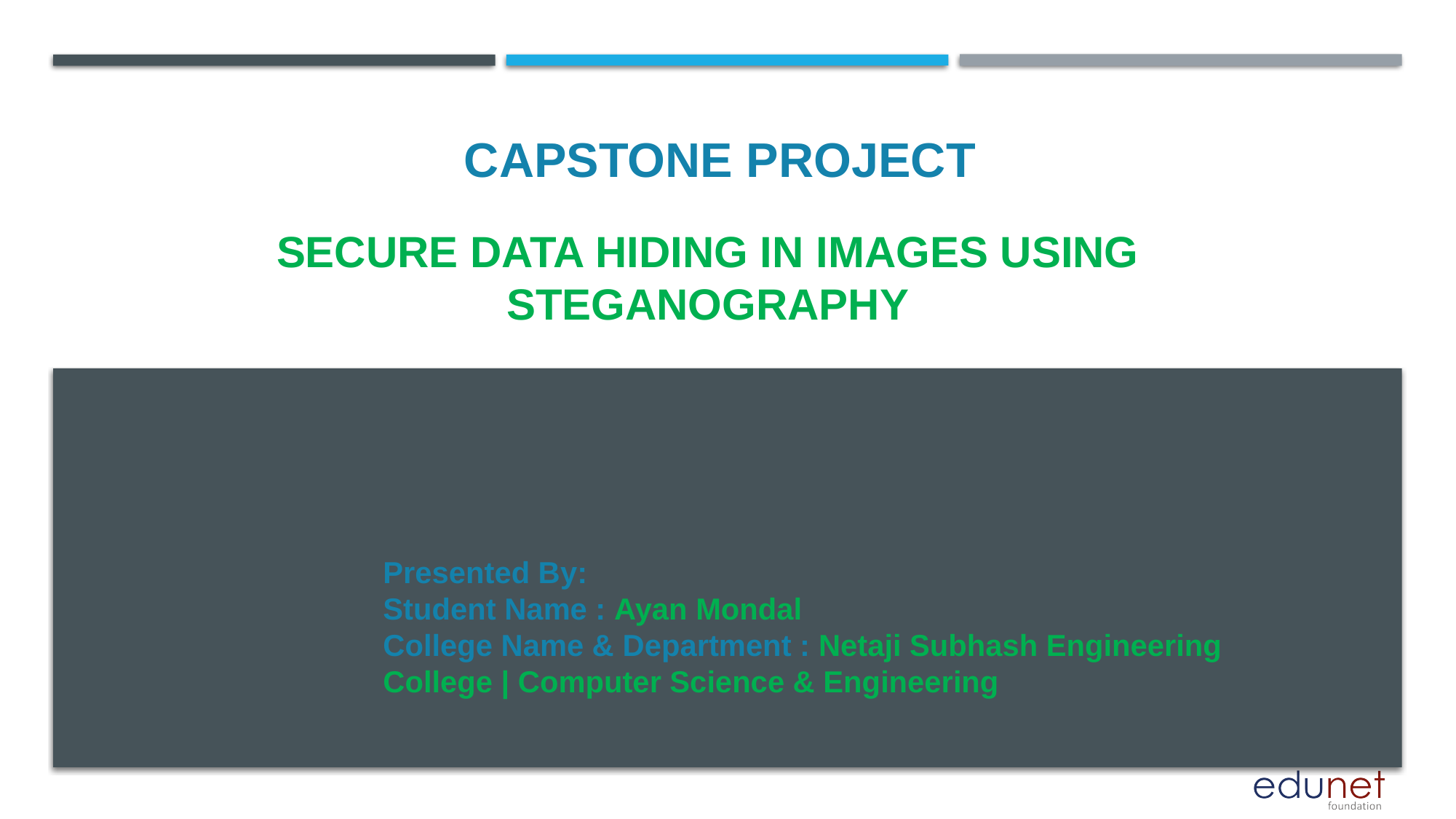

CAPSTONE PROJECT
# Secure Data Hiding in Images Using Steganography
Presented By:
Student Name : Ayan Mondal
College Name & Department : Netaji Subhash Engineering College | Computer Science & Engineering